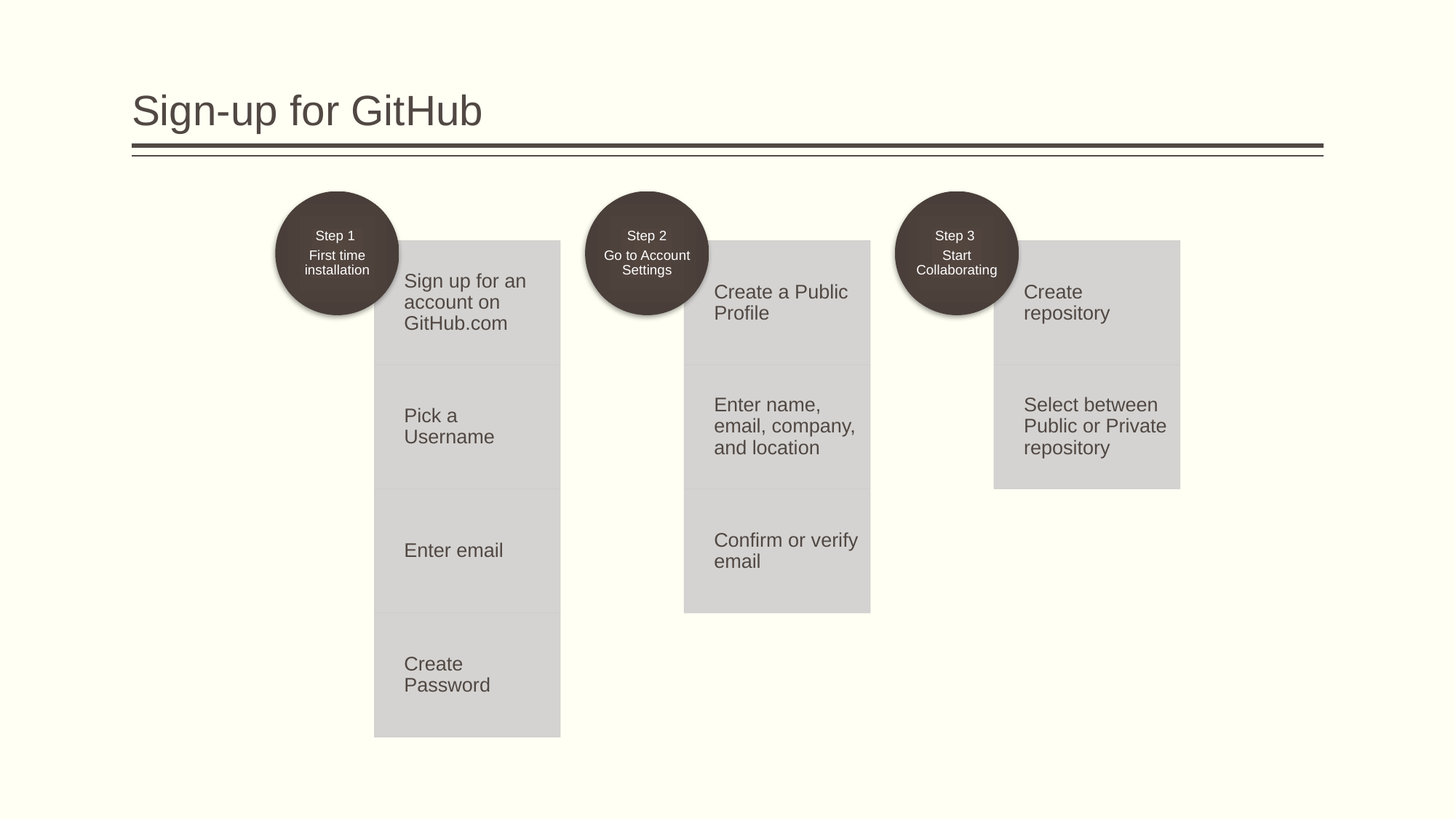

# Sign-up for GitHub
Sign up for an account on GitHub.com
Pick a Username
Enter email
Create Password
Step 1
First time installation
Create a Public Profile
Enter name, email, company, and location
Confirm or verify email
Step 2
Go to Account Settings
Create repository
Select between Public or Private repository
Step 3
Start Collaborating